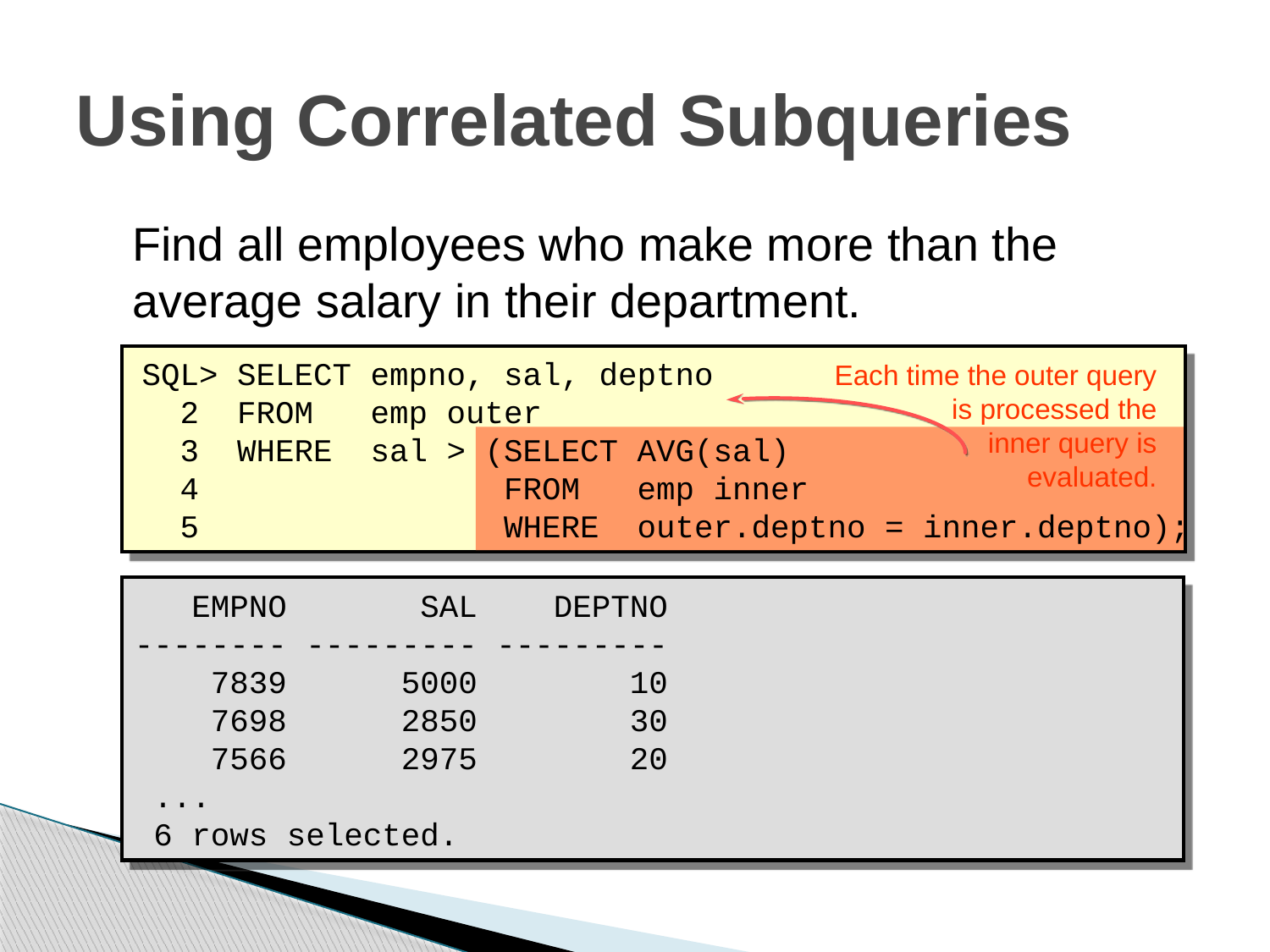

# Using Correlated Subqueries
Find all employees who make more than the average salary in their department.

SQL> SELECT empno, sal, deptno
  2  FROM   emp outer
  3  WHERE  sal > (SELECT AVG(sal)
  4                FROM   emp inner
  5                WHERE  outer.deptno = inner.deptno);
Each time the outer query
is processed the
                       inner query is
                               evaluated.

   EMPNO       SAL    DEPTNO
-------- --------- ---------
    7839      5000        10
    7698      2850        30
    7566      2975        20
 ...
 6 rows selected.